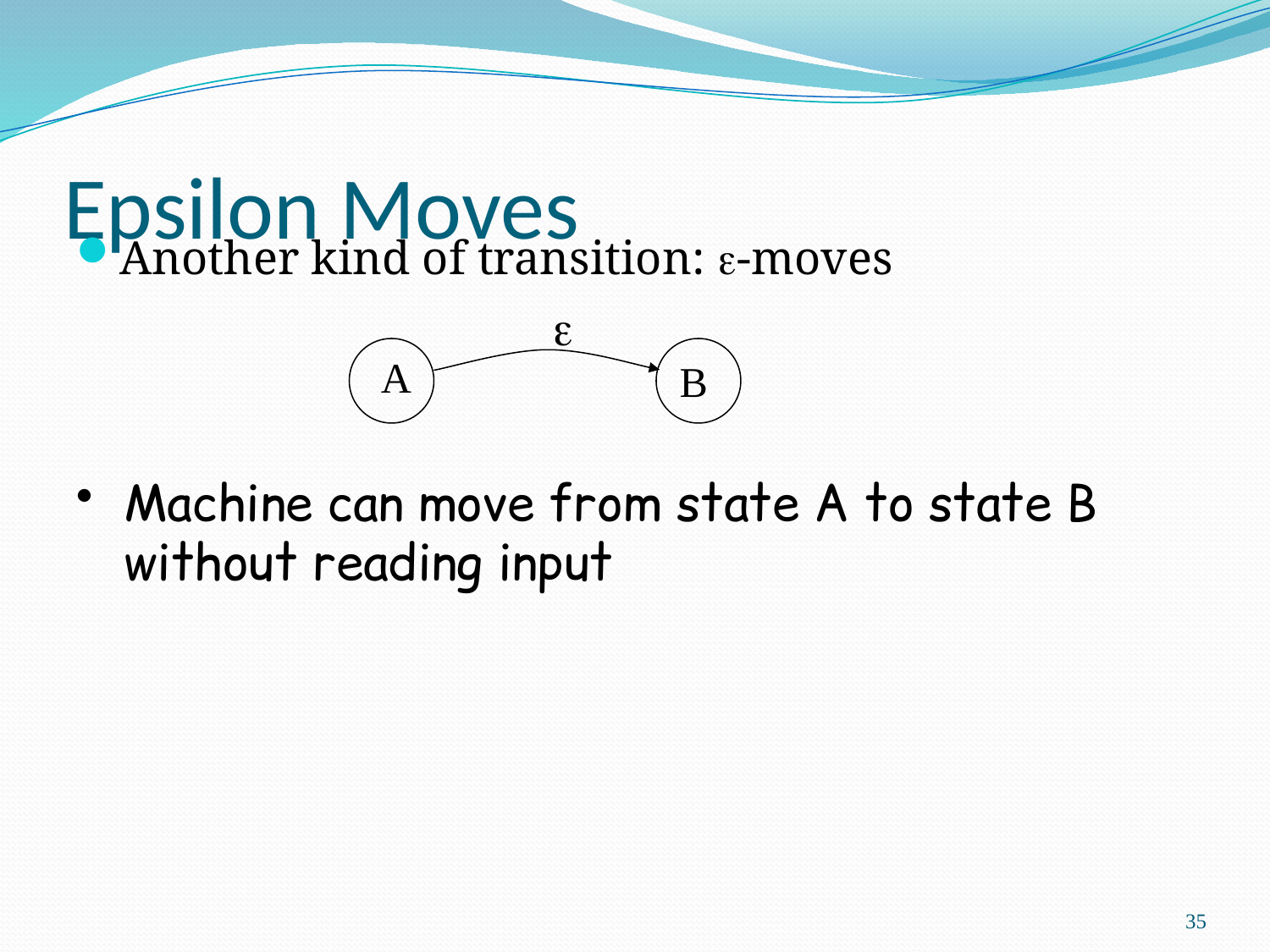

# Epsilon Moves
Another kind of transition: ε-moves
ε

A
B
Machine can move from state A to state B without reading input
35